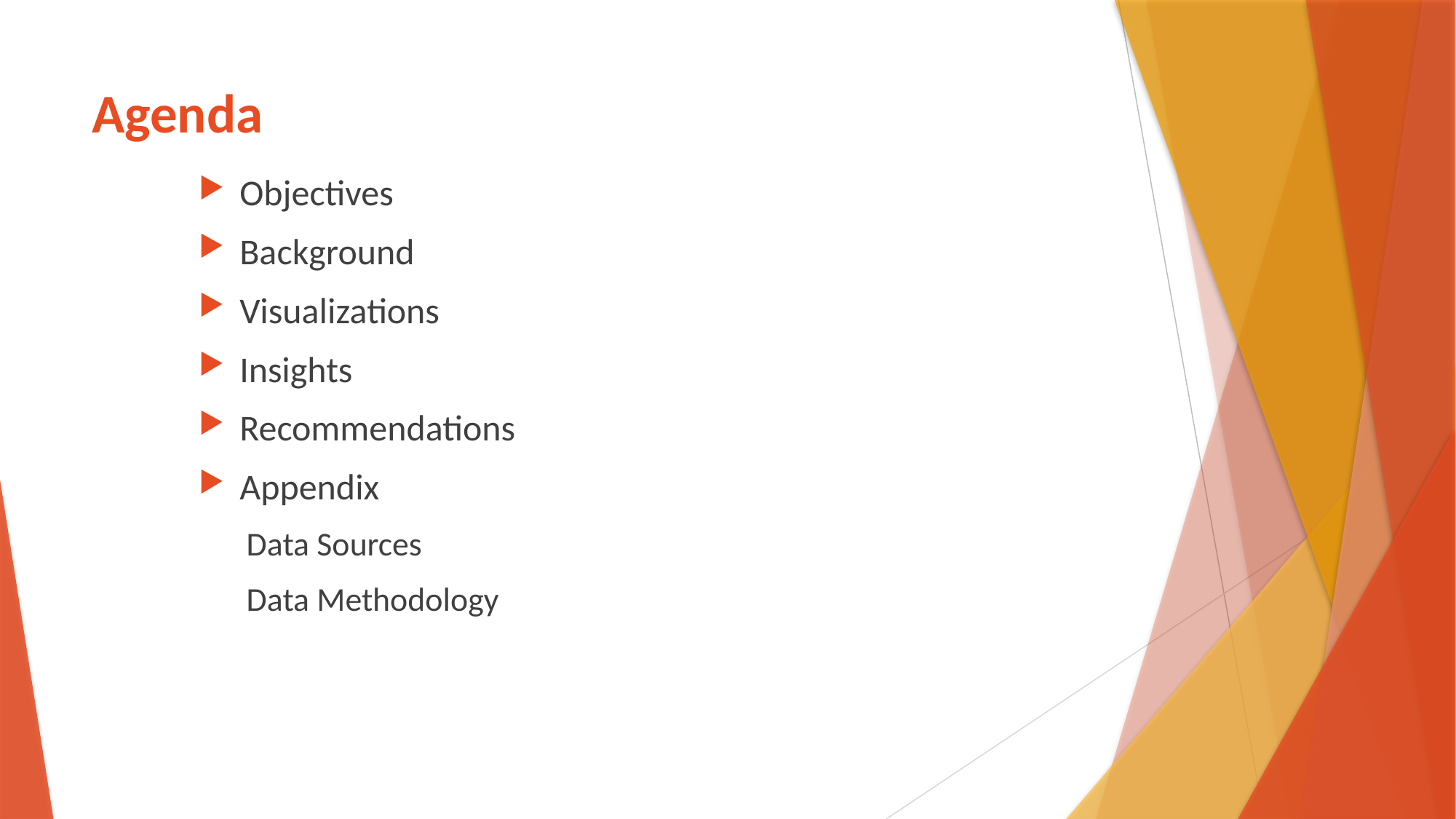

# Agenda
Objectives
Background
Visualizations
Insights
Recommendations
Appendix
Data Sources
Data Methodology